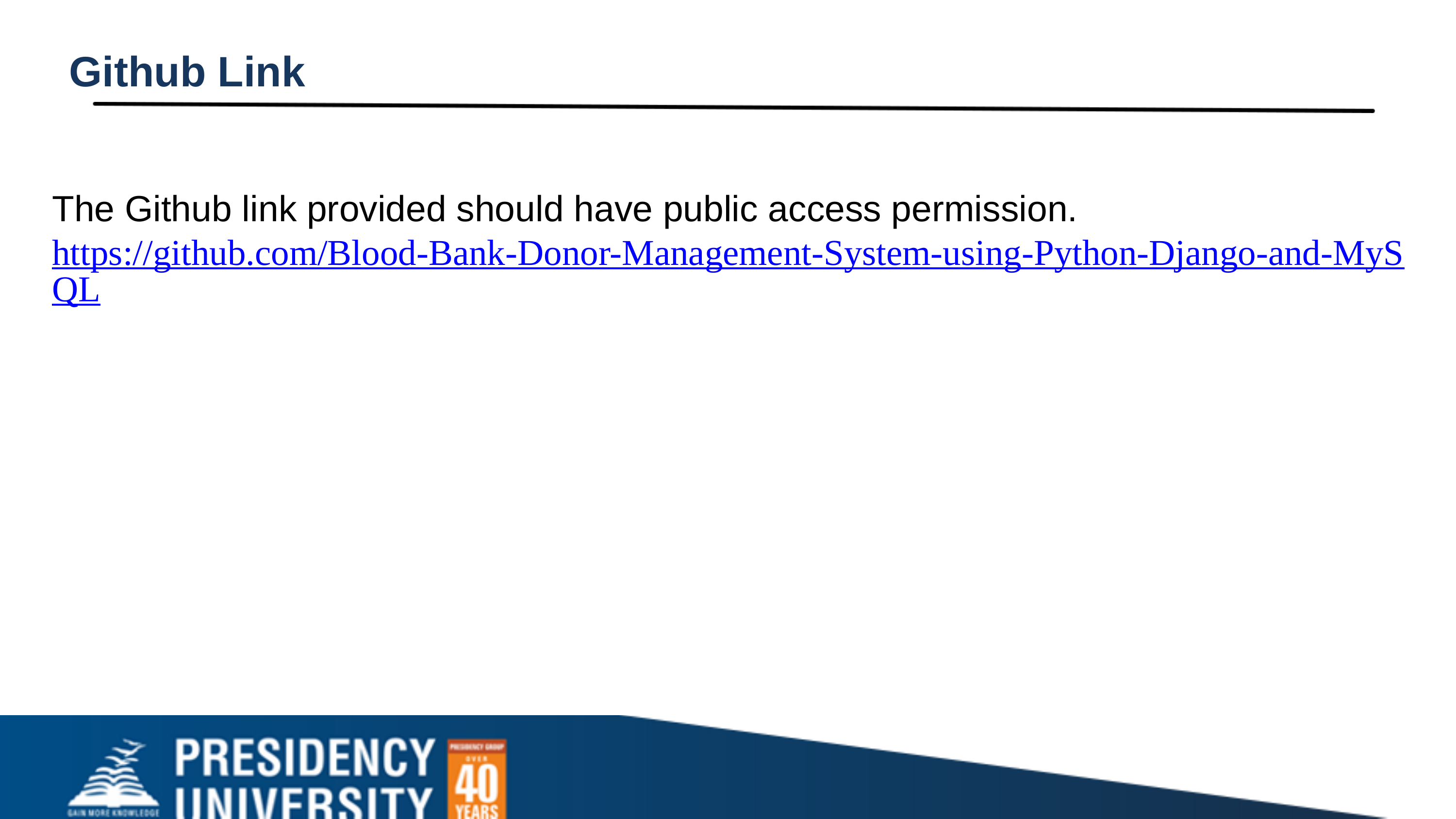

Github Link

The Github link provided should have public access permission.
https://github.com/Blood-Bank-Donor-Management-System-using-Python-Django-and-MySQL